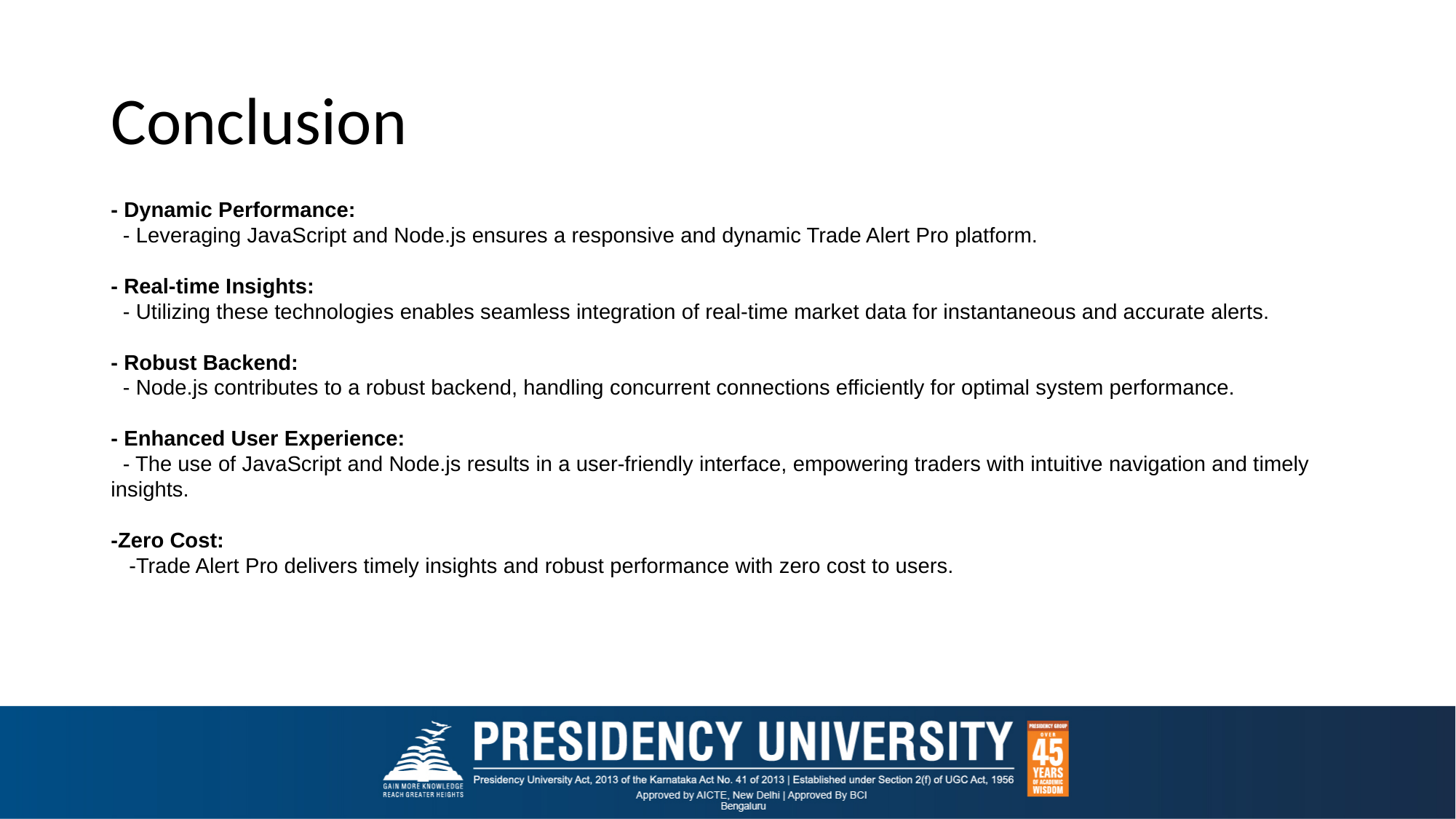

# Conclusion
- Dynamic Performance:
  - Leveraging JavaScript and Node.js ensures a responsive and dynamic Trade Alert Pro platform.

- Real-time Insights:
  - Utilizing these technologies enables seamless integration of real-time market data for instantaneous and accurate alerts.

- Robust Backend:
  - Node.js contributes to a robust backend, handling concurrent connections efficiently for optimal system performance.

- Enhanced User Experience:
  - The use of JavaScript and Node.js results in a user-friendly interface, empowering traders with intuitive navigation and timely insights.

-Zero Cost:
   -Trade Alert Pro delivers timely insights and robust performance with zero cost to users.